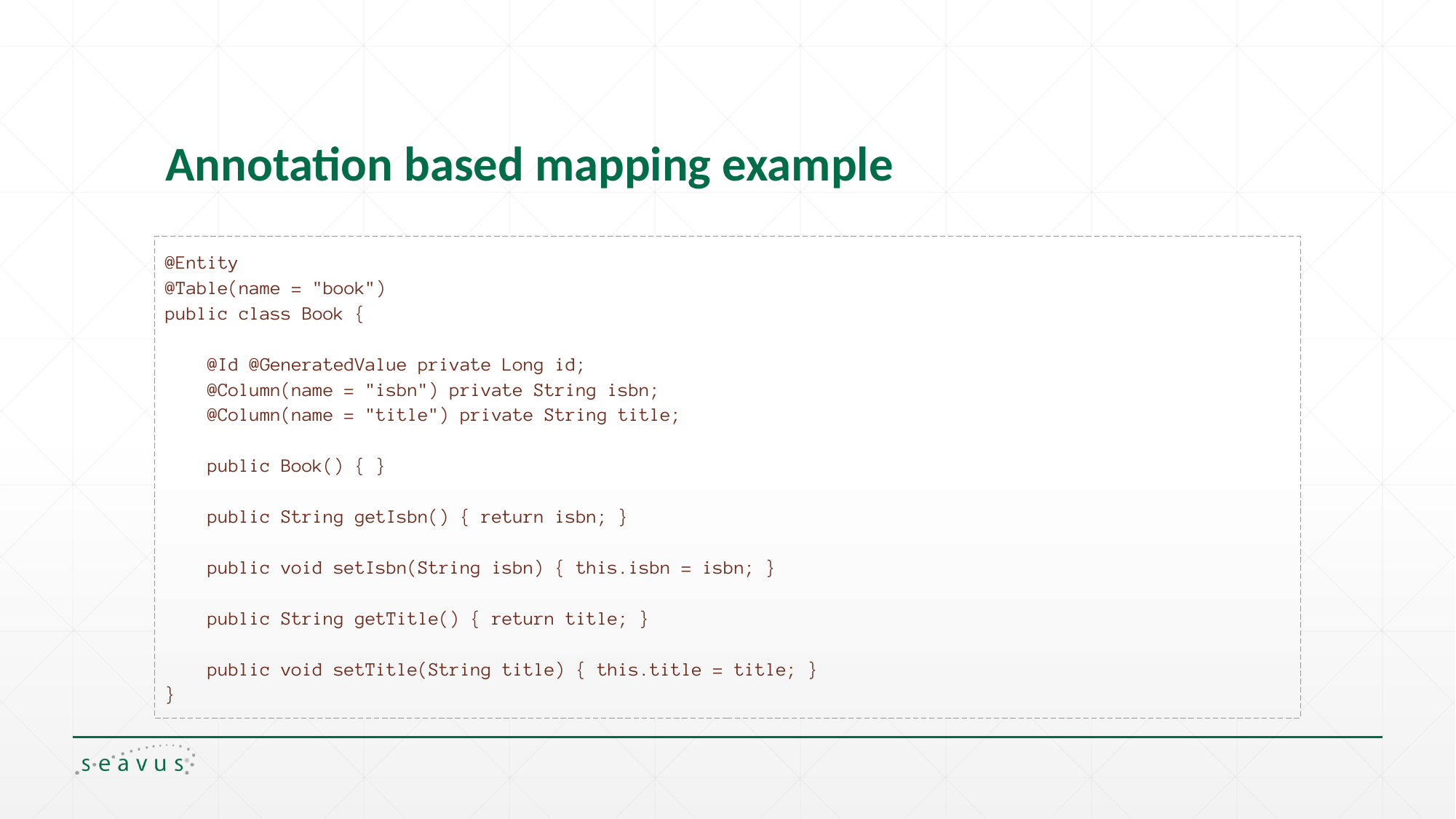

# Annotation based mapping example
@Entity
@Table(name = "book")
public class Book {

    @Id @GeneratedValue private Long id;
    @Column(name = "isbn") private String isbn;
    @Column(name = "title") private String title;

    public Book() { }

    public String getIsbn() { return isbn; }

    public void setIsbn(String isbn) { this.isbn = isbn; }

    public String getTitle() { return title; }

    public void setTitle(String title) { this.title = title; }
}